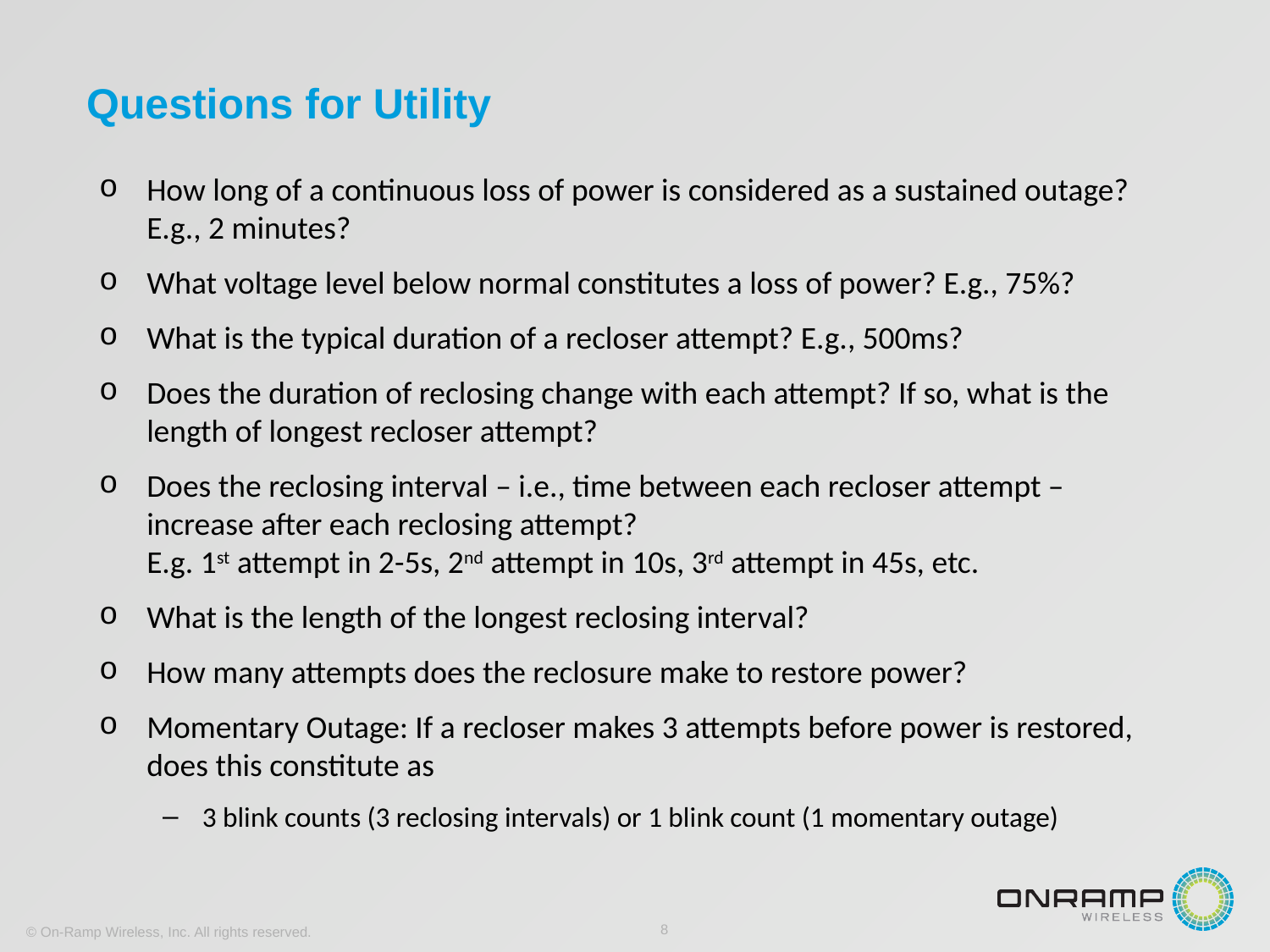

# Questions for Utility
How long of a continuous loss of power is considered as a sustained outage? E.g., 2 minutes?
What voltage level below normal constitutes a loss of power? E.g., 75%?
What is the typical duration of a recloser attempt? E.g., 500ms?
Does the duration of reclosing change with each attempt? If so, what is the length of longest recloser attempt?
Does the reclosing interval – i.e., time between each recloser attempt – increase after each reclosing attempt?
E.g. 1st attempt in 2-5s, 2nd attempt in 10s, 3rd attempt in 45s, etc.
What is the length of the longest reclosing interval?
How many attempts does the reclosure make to restore power?
Momentary Outage: If a recloser makes 3 attempts before power is restored, does this constitute as
3 blink counts (3 reclosing intervals) or 1 blink count (1 momentary outage)
8
© On-Ramp Wireless, Inc. All rights reserved.